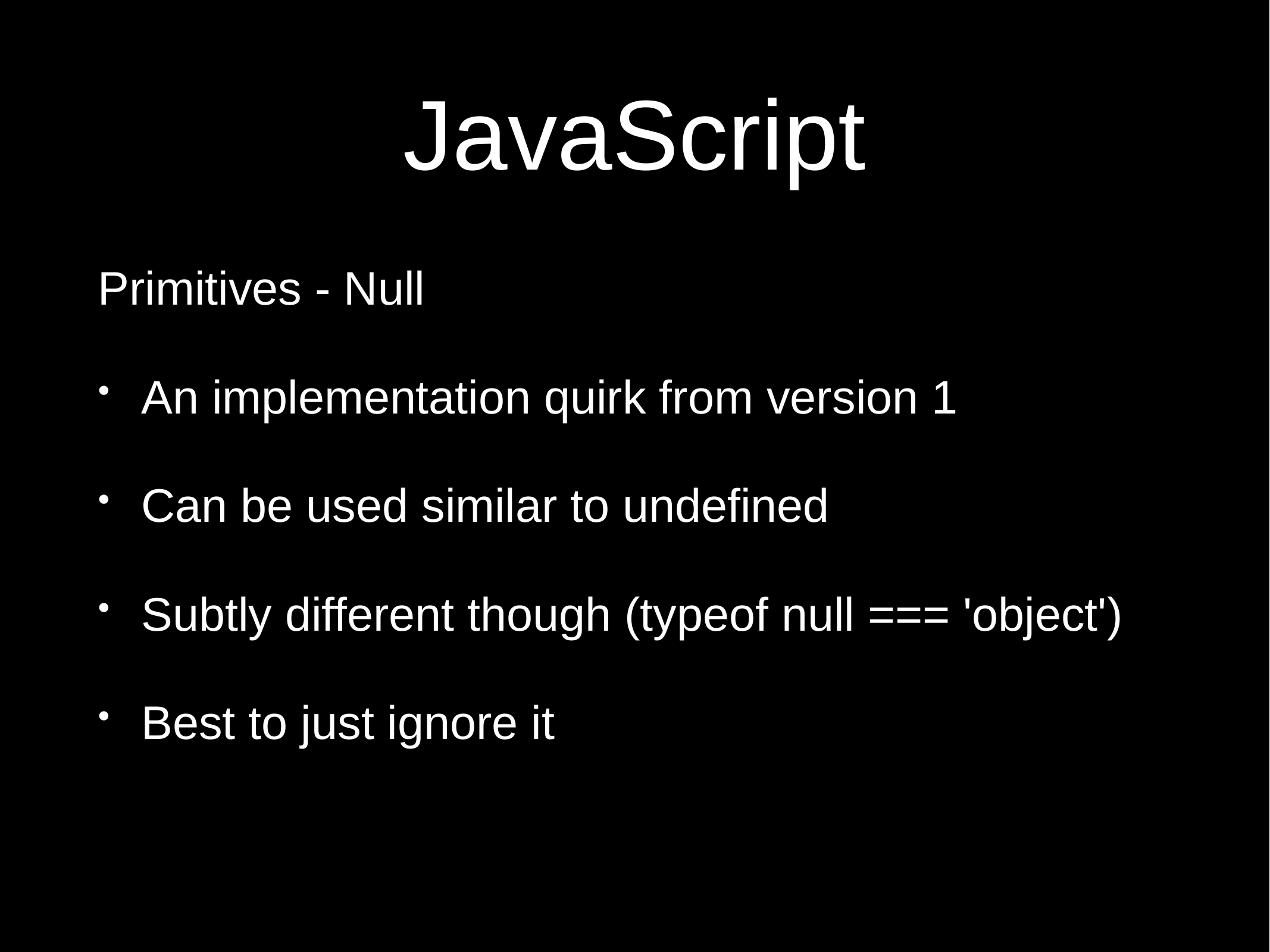

# JavaScript
Primitives - Null
An implementation quirk from version 1
Can be used similar to undefined
Subtly different though (typeof null === 'object')
Best to just ignore it